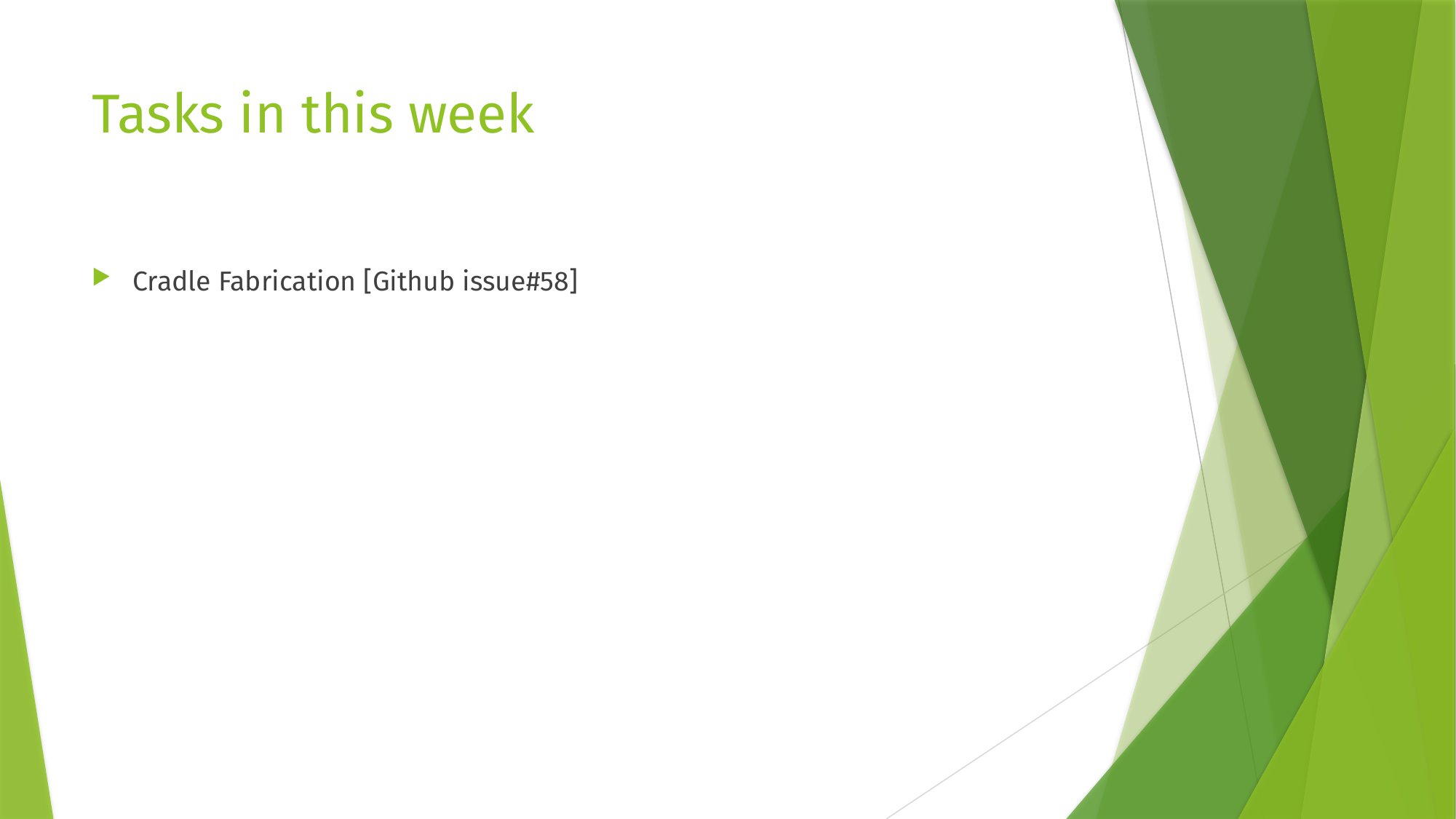

# Tasks in this week
Cradle Fabrication [Github issue#58]